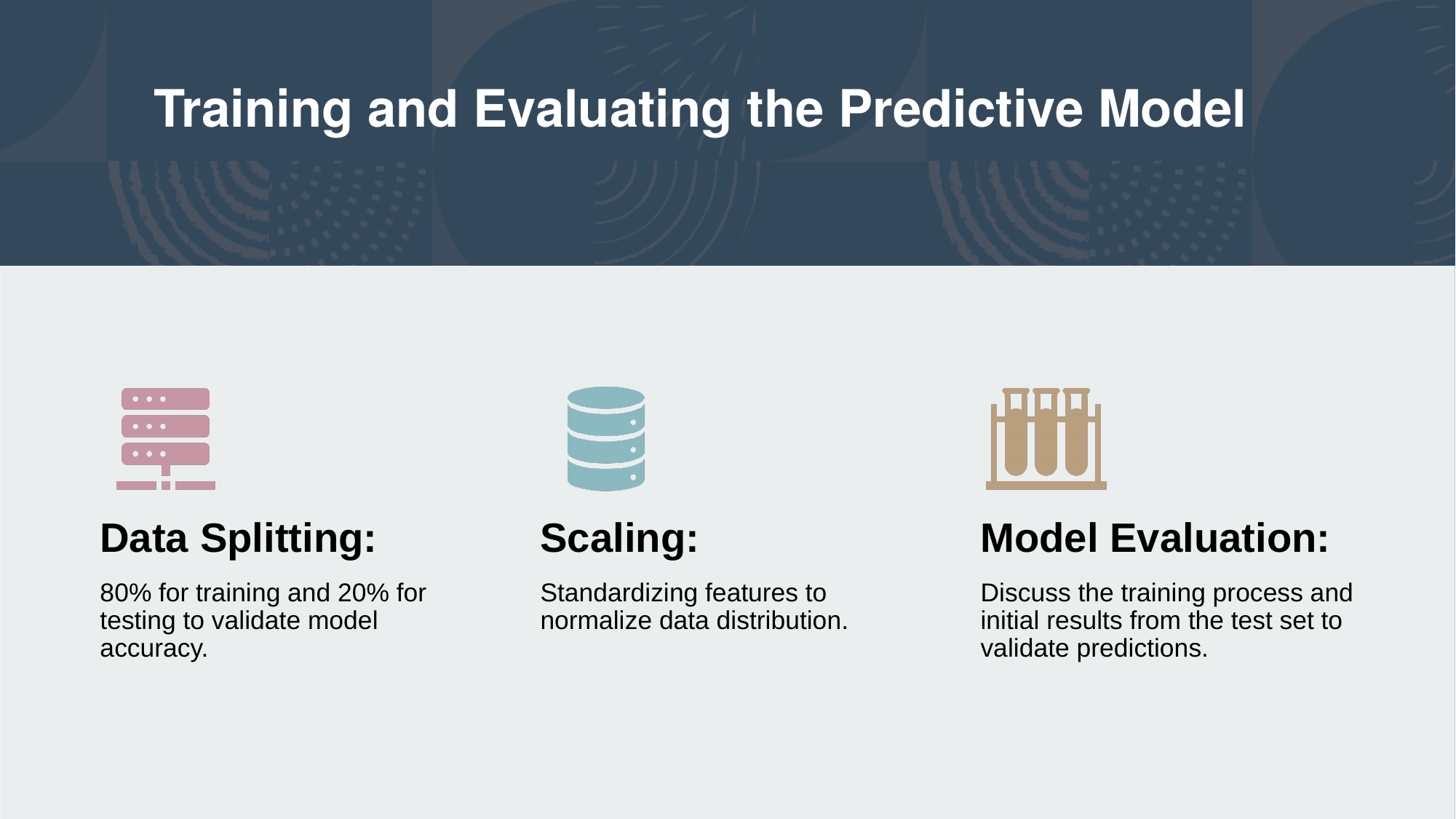

# Training and Evaluating the Predictive Model
Data Splitting:
80% for training and 20% for testing to validate model accuracy.
Scaling:
Standardizing features to normalize data distribution.
Model Evaluation:
Discuss the training process and initial results from the test set to validate predictions.